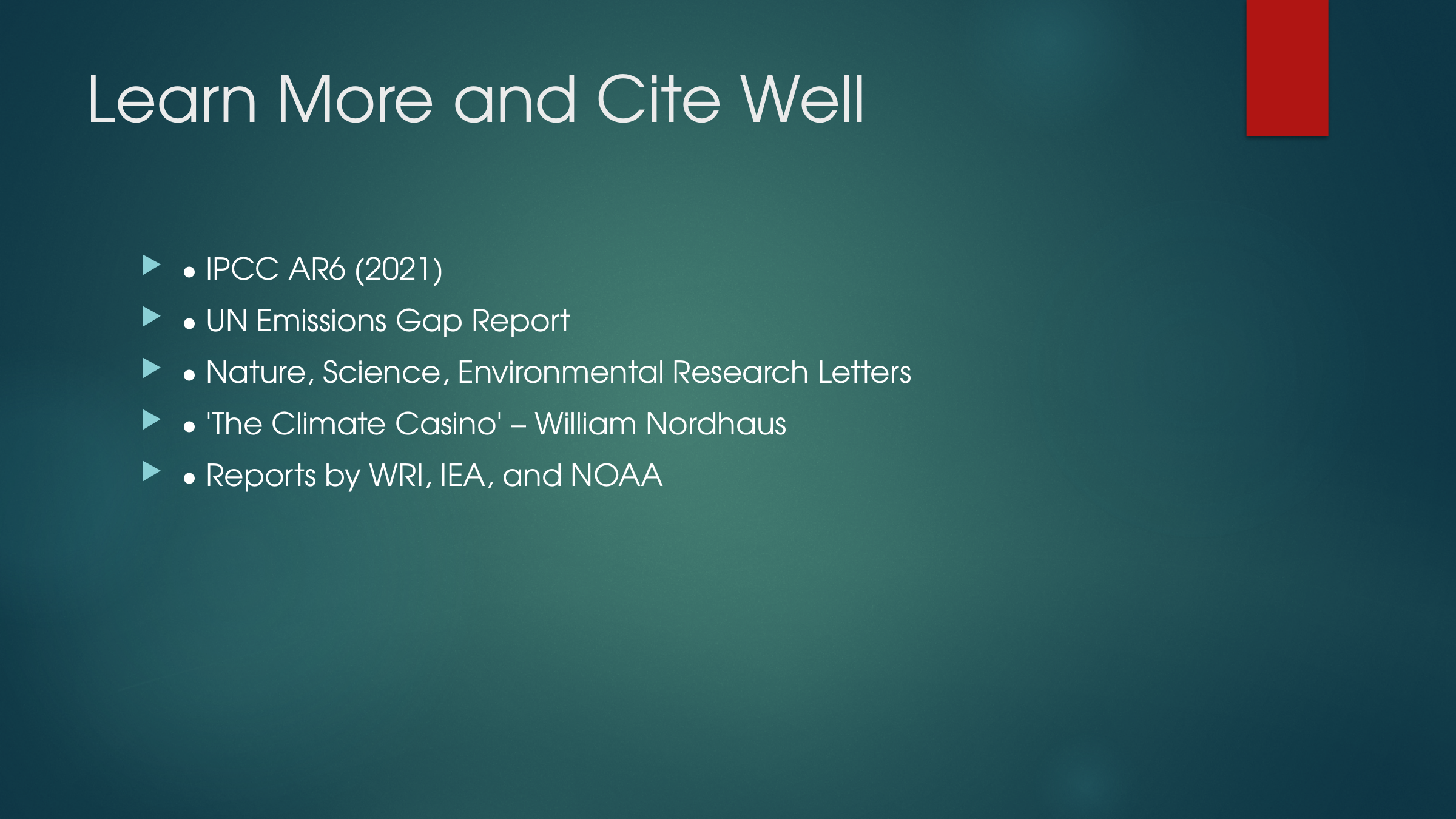

# Learn More and Cite Well
• IPCC AR6 (2021)
• UN Emissions Gap Report
• Nature, Science, Environmental Research Letters
• 'The Climate Casino' – William Nordhaus
• Reports by WRI, IEA, and NOAA